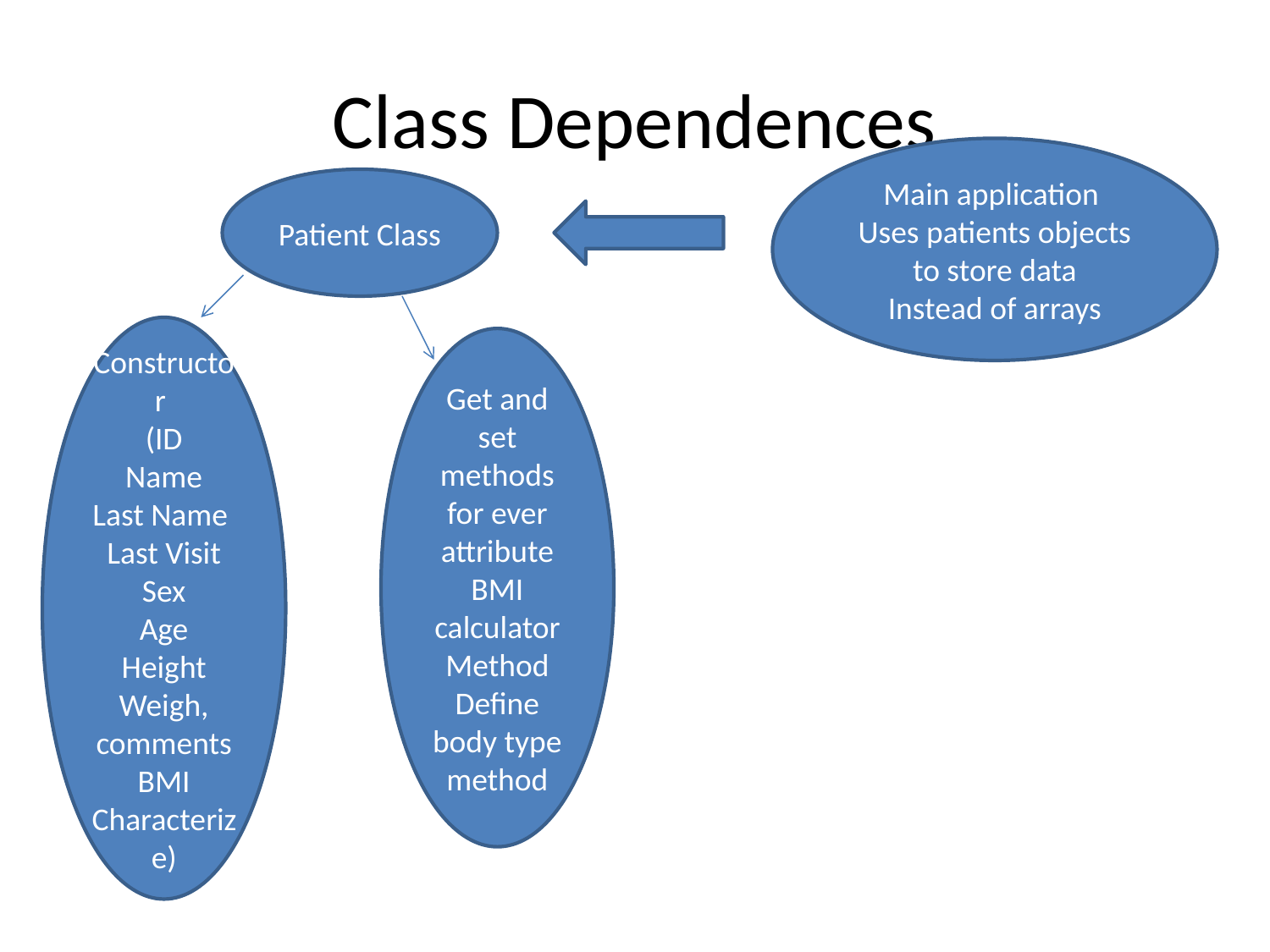

# Class Dependences
Main application
Uses patients objects to store data
Instead of arrays
Patient Class

Constructor
(ID
Name
Last Name
Last Visit
Sex
Age
Height
Weigh, comments
BMI
Characterize)
Get and set methods for ever attribute
BMI calculator
Method
Define body type method